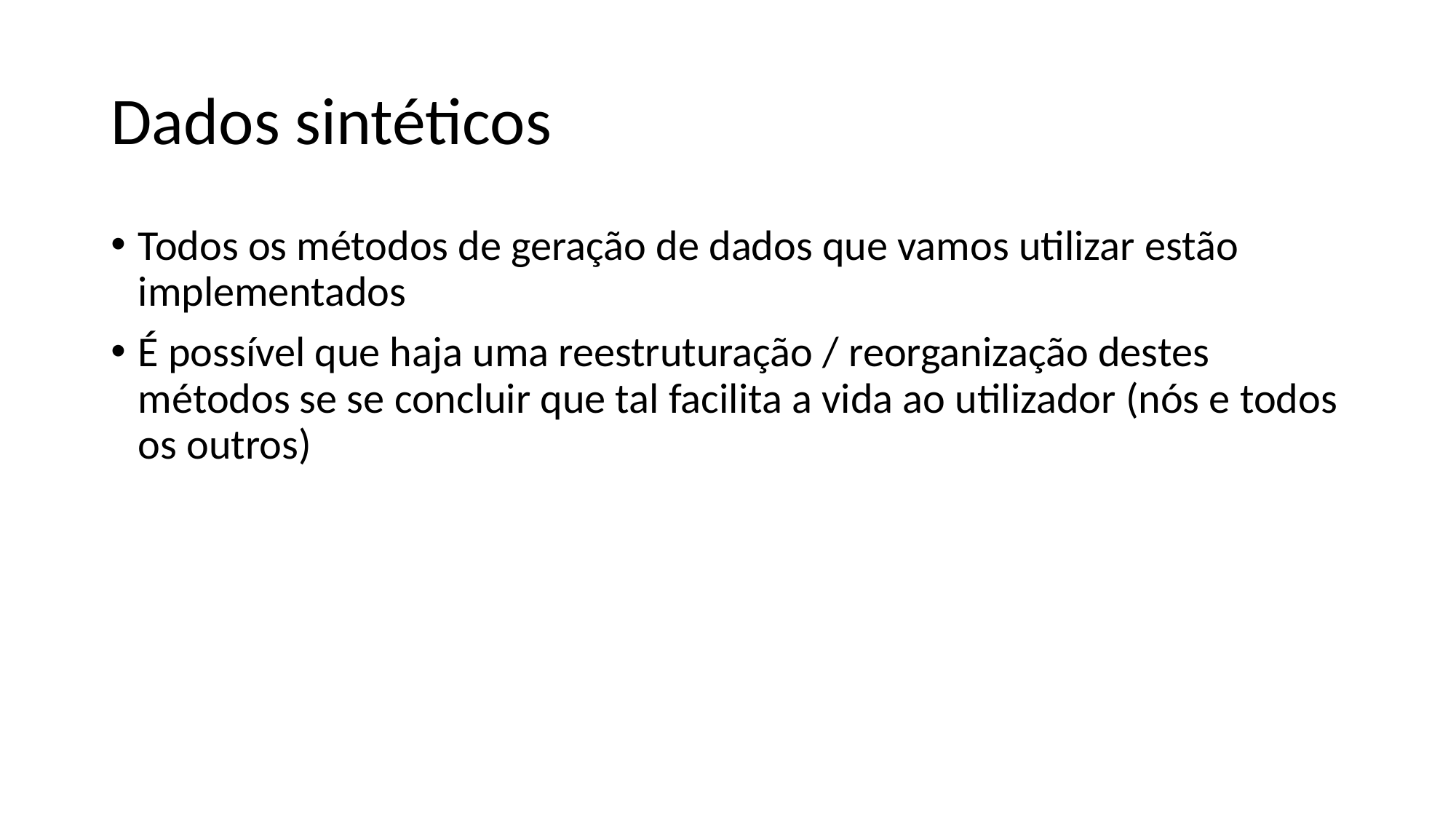

# Dados sintéticos
Todos os métodos de geração de dados que vamos utilizar estão implementados
É possível que haja uma reestruturação / reorganização destes métodos se se concluir que tal facilita a vida ao utilizador (nós e todos os outros)